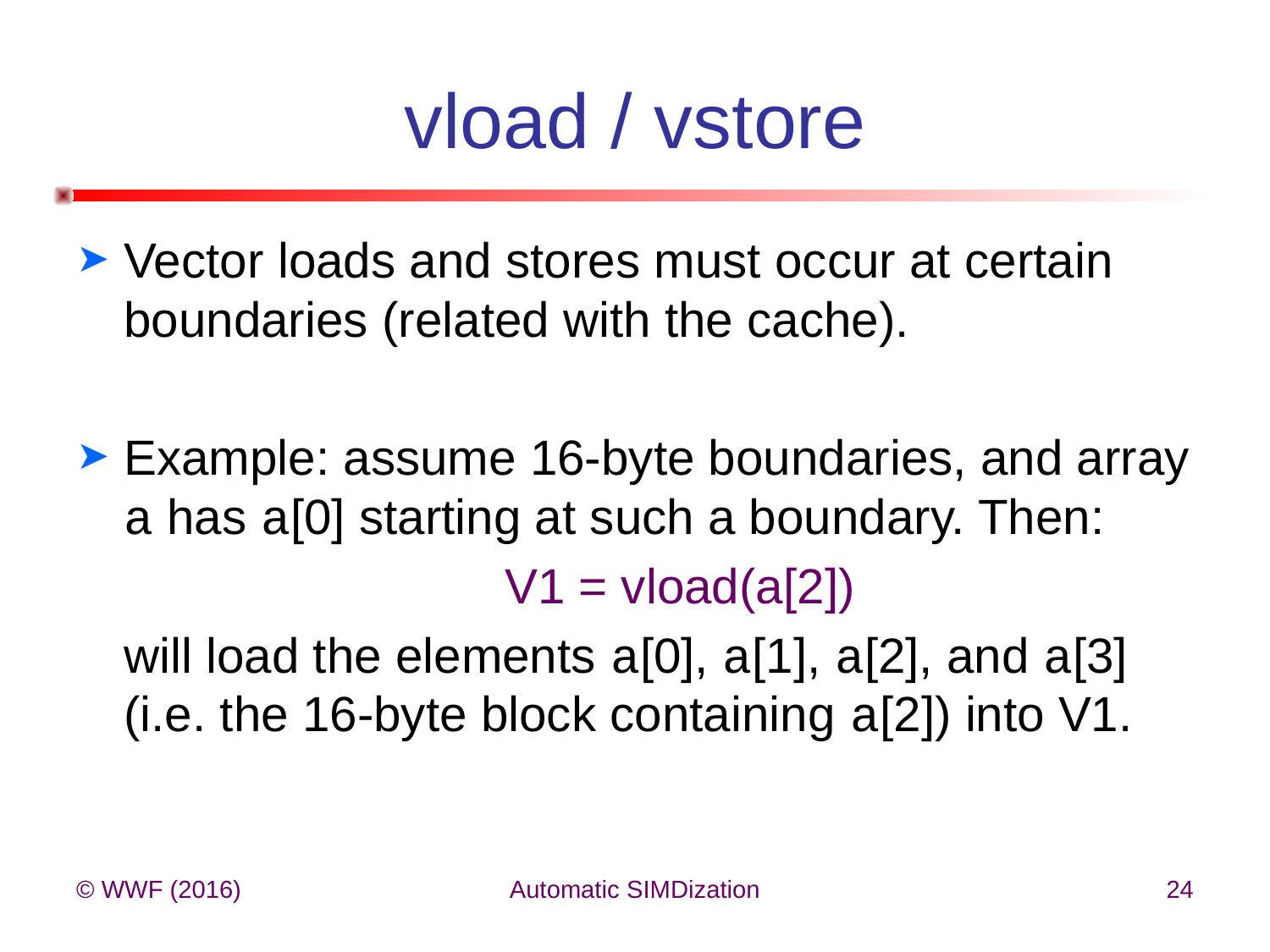

# vload / vstore
Vector loads and stores must occur at certain boundaries (related with the cache).

Example: assume 16-byte boundaries, and array a has a[0] starting at such a boundary. Then:
				V1 = vload(a[2])
	will load the elements a[0], a[1], a[2], and a[3] (i.e. the 16-byte block containing a[2]) into V1.
© WWF (2016)
Automatic SIMDization
24